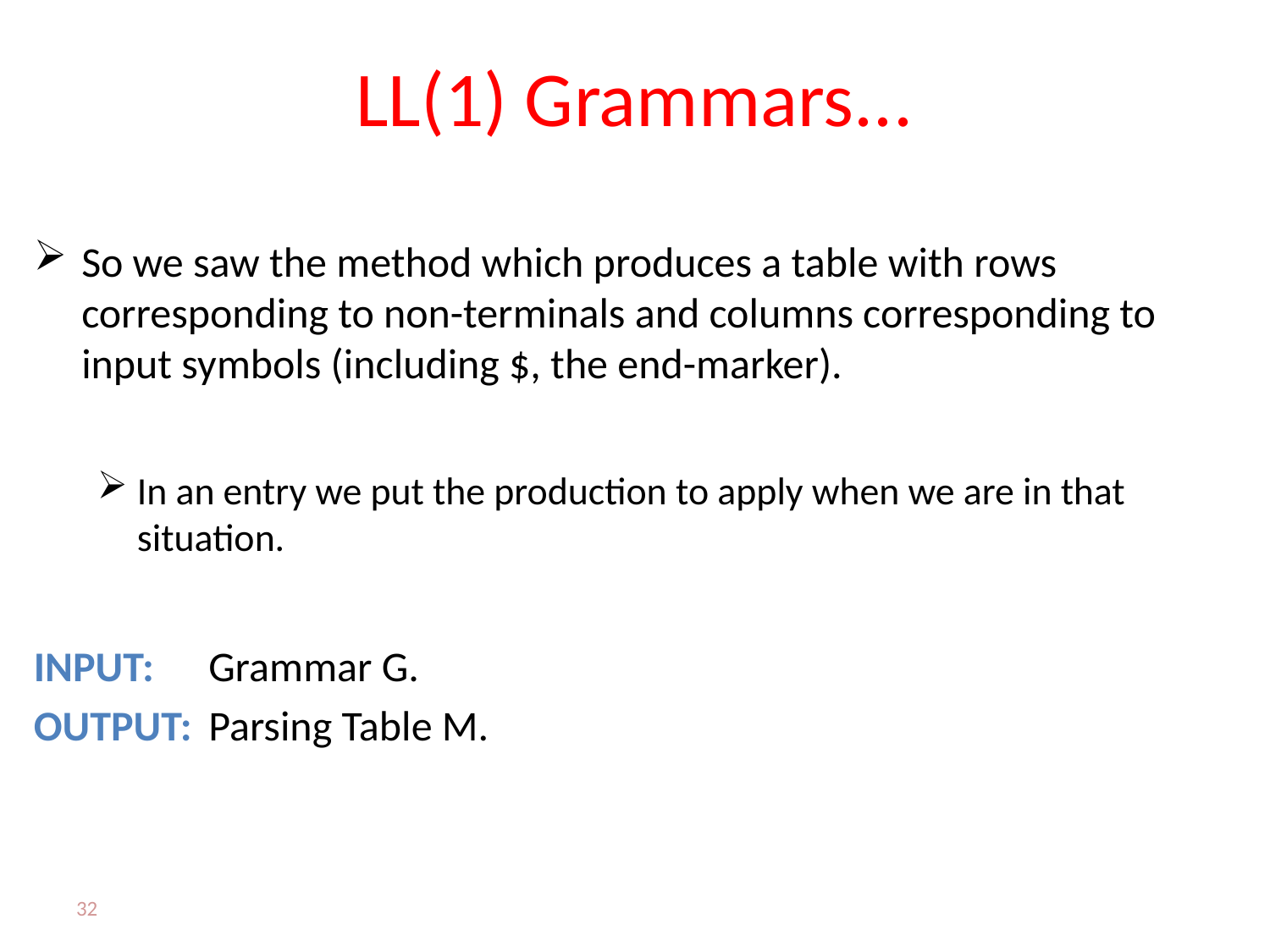

# LL(1) Grammars...

So we saw the method which produces a table with rows corresponding to non-terminals and columns corresponding to input symbols (including $, the end-marker).

In an entry we put the production to apply when we are in that situation.

INPUT: 	Grammar G.
OUTPUT: 	Parsing Table M.

32